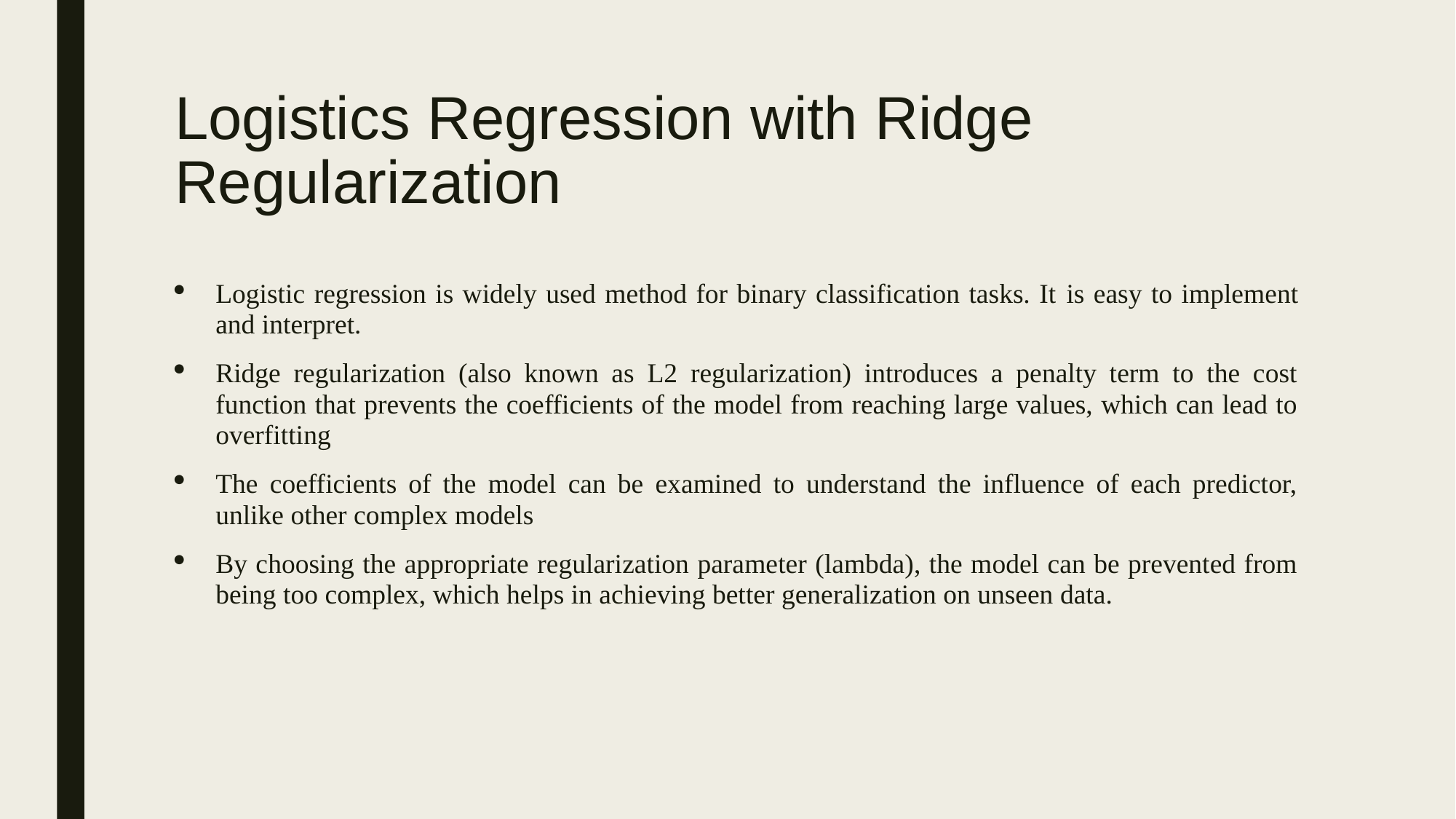

# Logistics Regression with Ridge Regularization
Logistic regression is widely used method for binary classification tasks. It is easy to implement and interpret.
Ridge regularization (also known as L2 regularization) introduces a penalty term to the cost function that prevents the coefficients of the model from reaching large values, which can lead to overfitting
The coefficients of the model can be examined to understand the influence of each predictor, unlike other complex models
By choosing the appropriate regularization parameter (lambda), the model can be prevented from being too complex, which helps in achieving better generalization on unseen data.